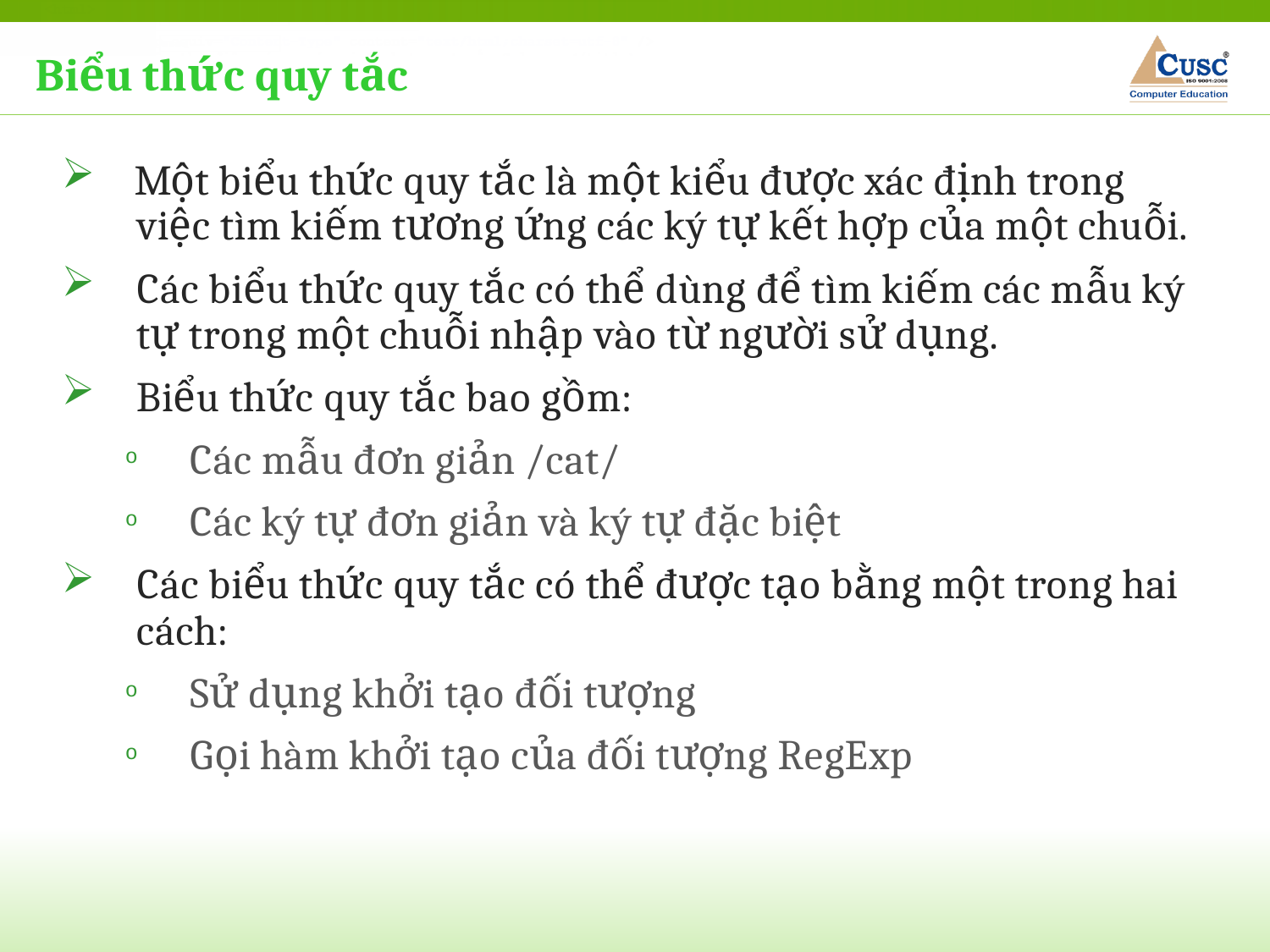

Biểu thức quy tắc
Một biểu thức quy tắc là một kiểu được xác định trong việc tìm kiếm tương ứng các ký tự kết hợp của một chuỗi.
Các biểu thức quy tắc có thể dùng để tìm kiếm các mẫu ký tự trong một chuỗi nhập vào từ người sử dụng.
Biểu thức quy tắc bao gồm:
Các mẫu đơn giản /cat/
Các ký tự đơn giản và ký tự đặc biệt
Các biểu thức quy tắc có thể được tạo bằng một trong hai cách:
Sử dụng khởi tạo đối tượng
Gọi hàm khởi tạo của đối tượng RegExp